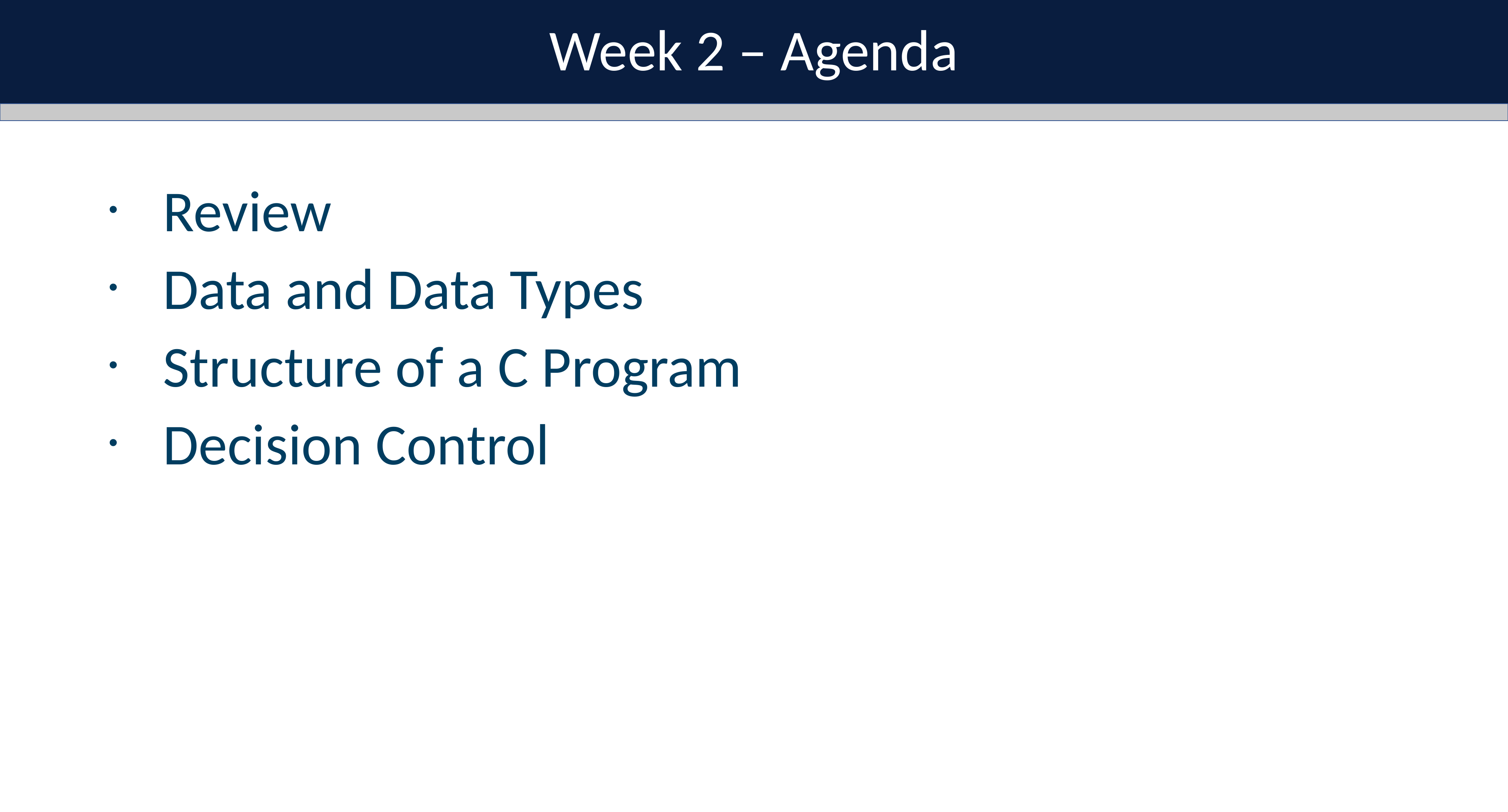

Week 2 – Agenda

Review
Data and Data Types
Structure of a C Program
Decision Control